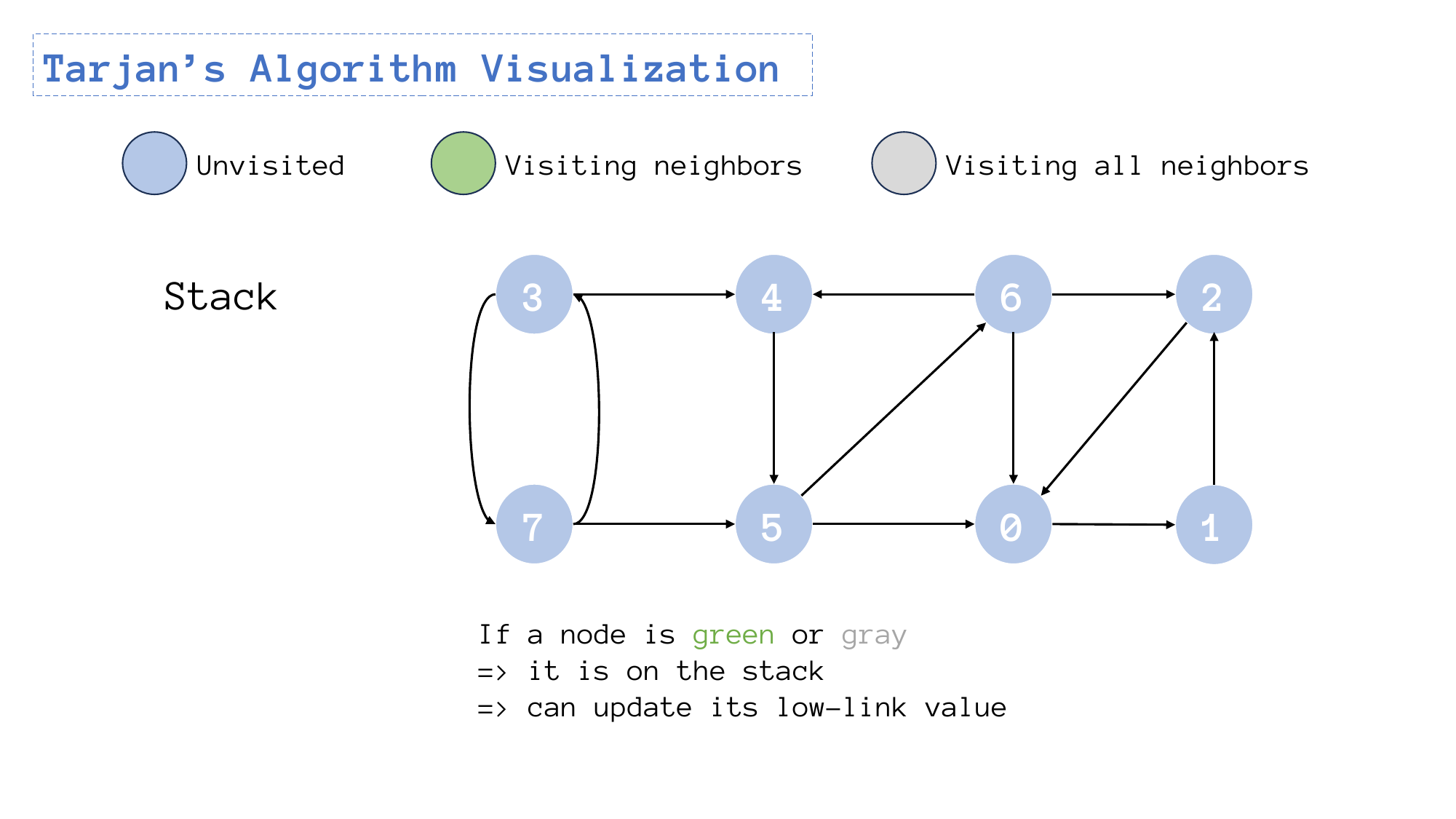

Tarjan’s Algorithm Visualization

Unvisited
Visiting neighbors
Visiting all neighbors
3
4
6
2
Stack
7
5
0
1
If a node is green or gray
=> it is on the stack
=> can update its low-link value